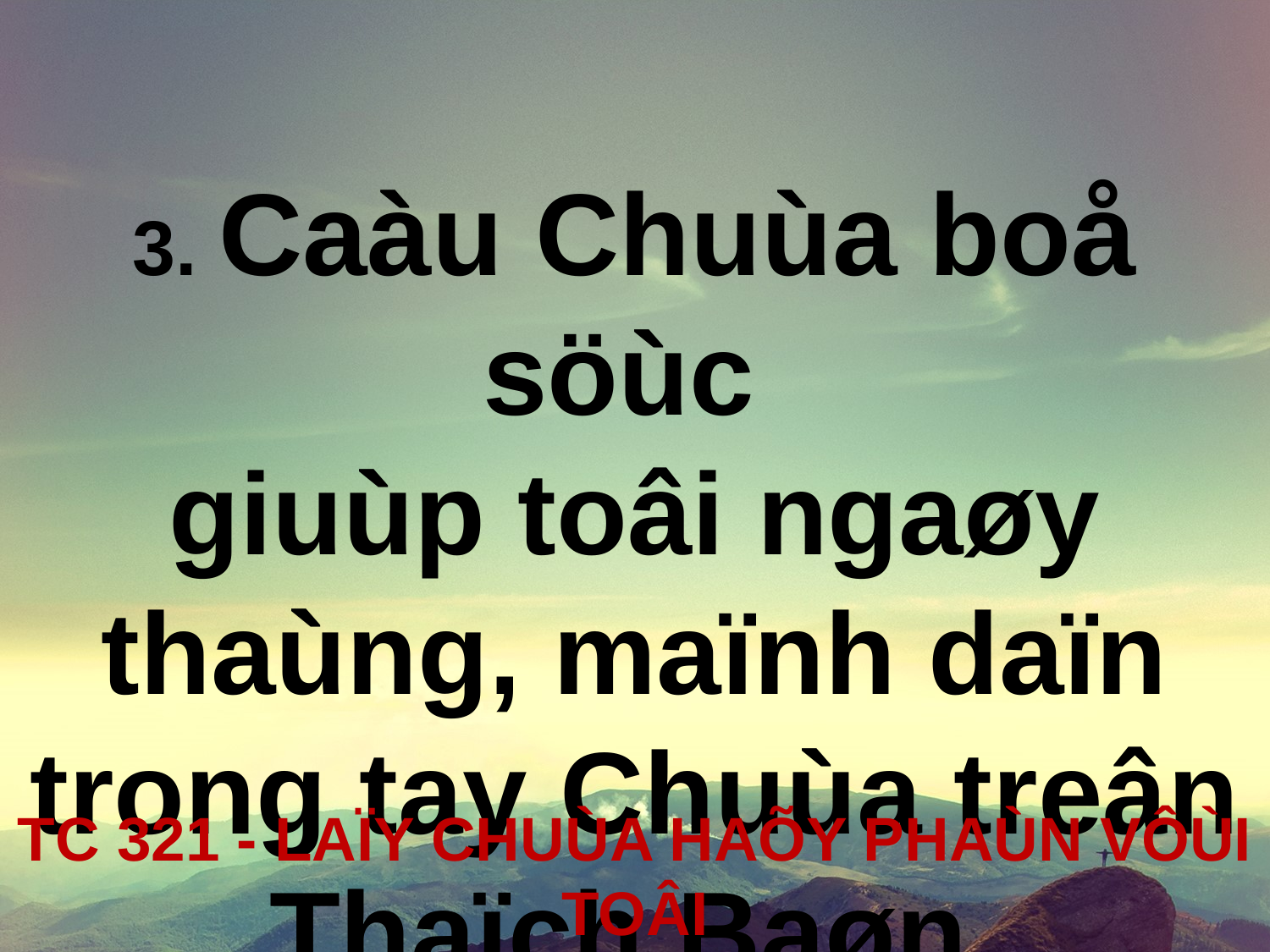

3. Caàu Chuùa boå söùc
giuùp toâi ngaøy thaùng, maïnh daïn trong tay Chuùa treân Thaïch Baøn.
TC 321 - LAÏY CHUÙA HAÕY PHAÙN VÔÙI TOÂI